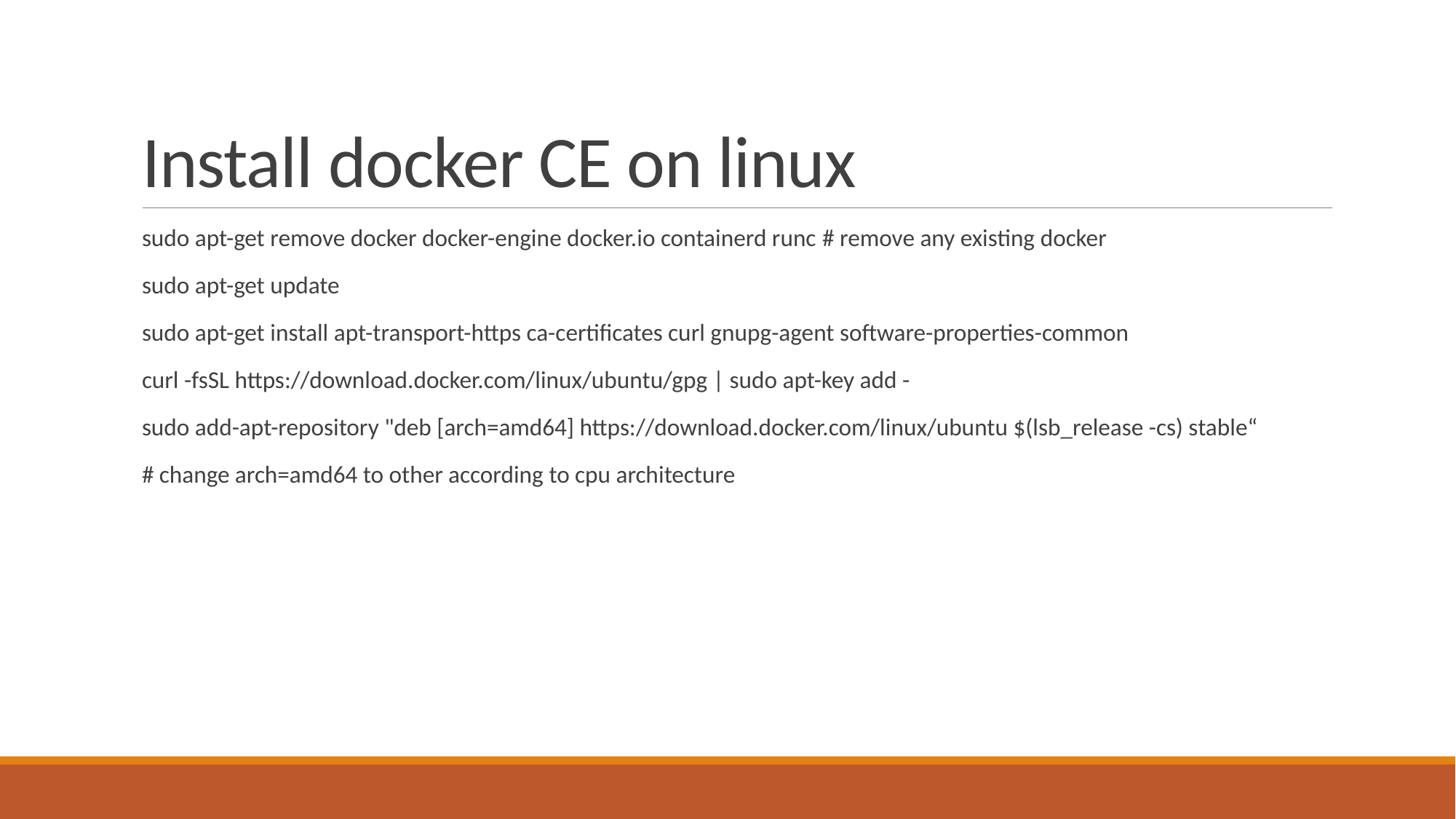

# Install docker CE on linux
sudo apt-get remove docker docker-engine docker.io containerd runc # remove any existing docker
sudo apt-get update
sudo apt-get install apt-transport-https ca-certificates curl gnupg-agent software-properties-common
curl -fsSL https://download.docker.com/linux/ubuntu/gpg | sudo apt-key add -
sudo add-apt-repository "deb [arch=amd64] https://download.docker.com/linux/ubuntu $(lsb_release -cs) stable“
# change arch=amd64 to other according to cpu architecture